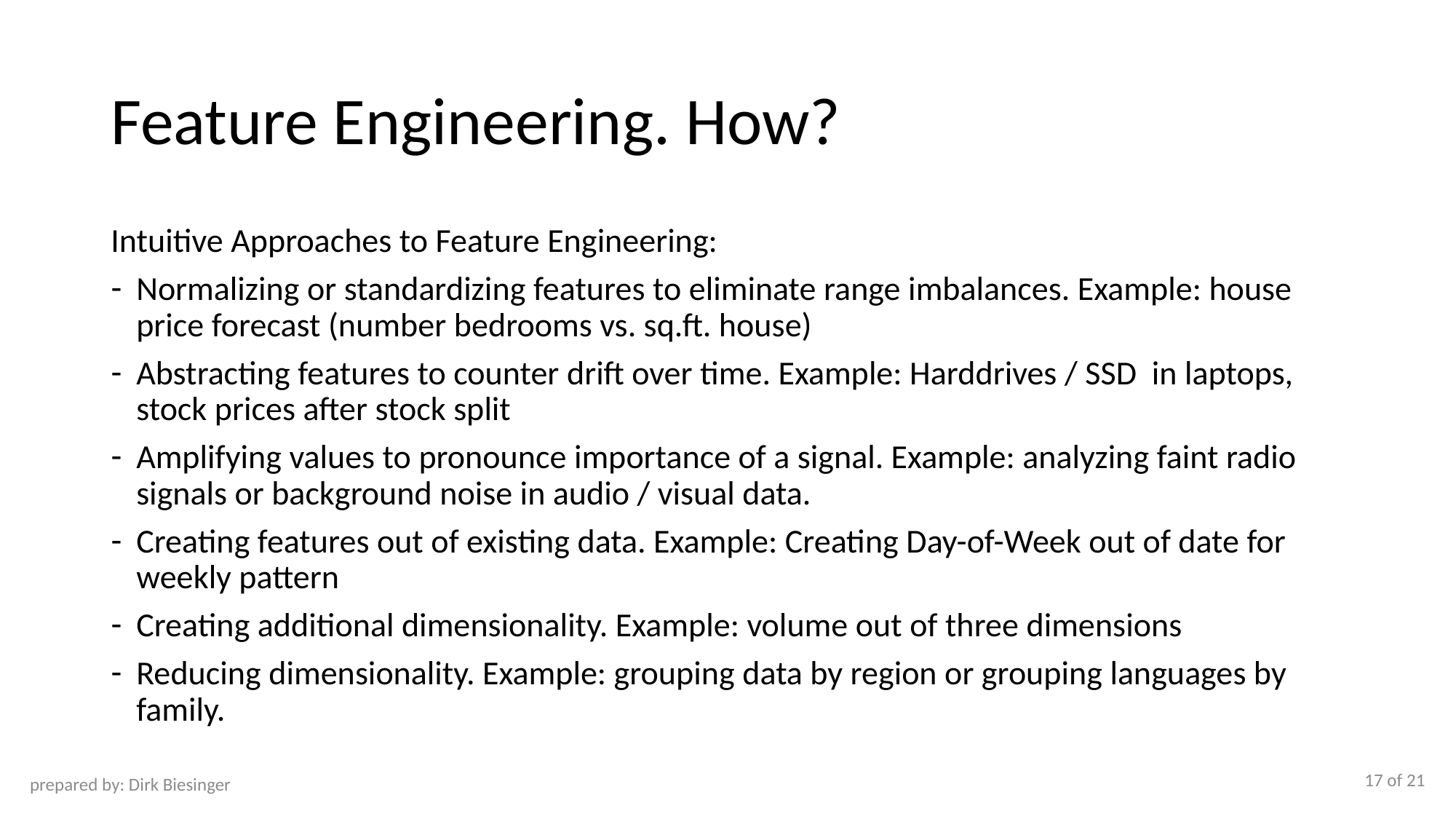

# Feature Engineering. How?
Intuitive Approaches to Feature Engineering:
Normalizing or standardizing features to eliminate range imbalances. Example: house price forecast (number bedrooms vs. sq.ft. house)
Abstracting features to counter drift over time. Example: Harddrives / SSD  in laptops, stock prices after stock split
Amplifying values to pronounce importance of a signal. Example: analyzing faint radio signals or background noise in audio / visual data.
Creating features out of existing data. Example: Creating Day-of-Week out of date for weekly pattern
Creating additional dimensionality. Example: volume out of three dimensions
Reducing dimensionality. Example: grouping data by region or grouping languages by family.
17 of 21
prepared by: Dirk Biesinger